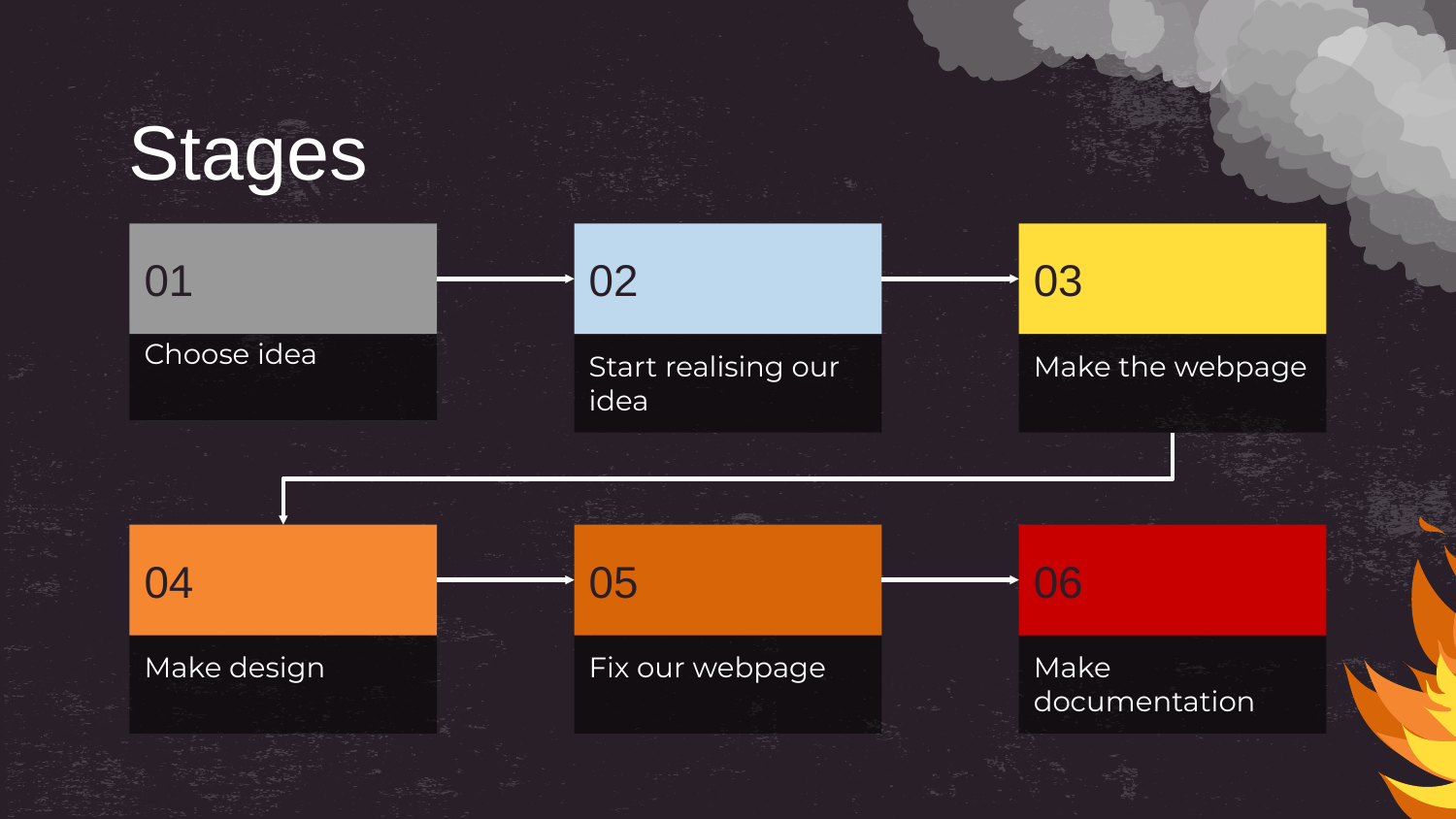

# Stages
01
02
03
Choose idea
Start realising our idea
Make the webpage
04
05
06
Make design
Fix our webpage
Make documentation